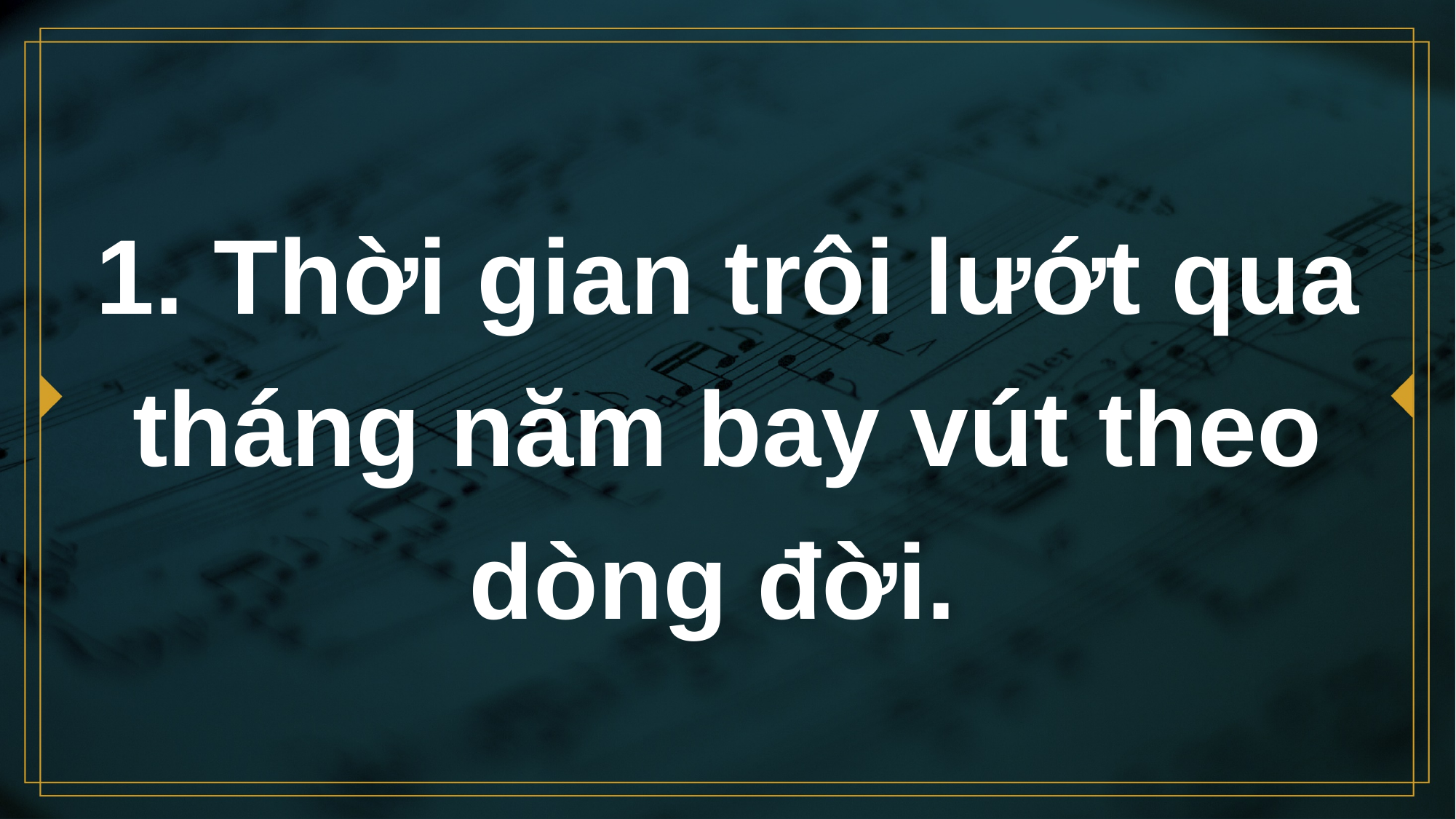

# 1. Thời gian trôi lướt qua tháng năm bay vút theo dòng đời.